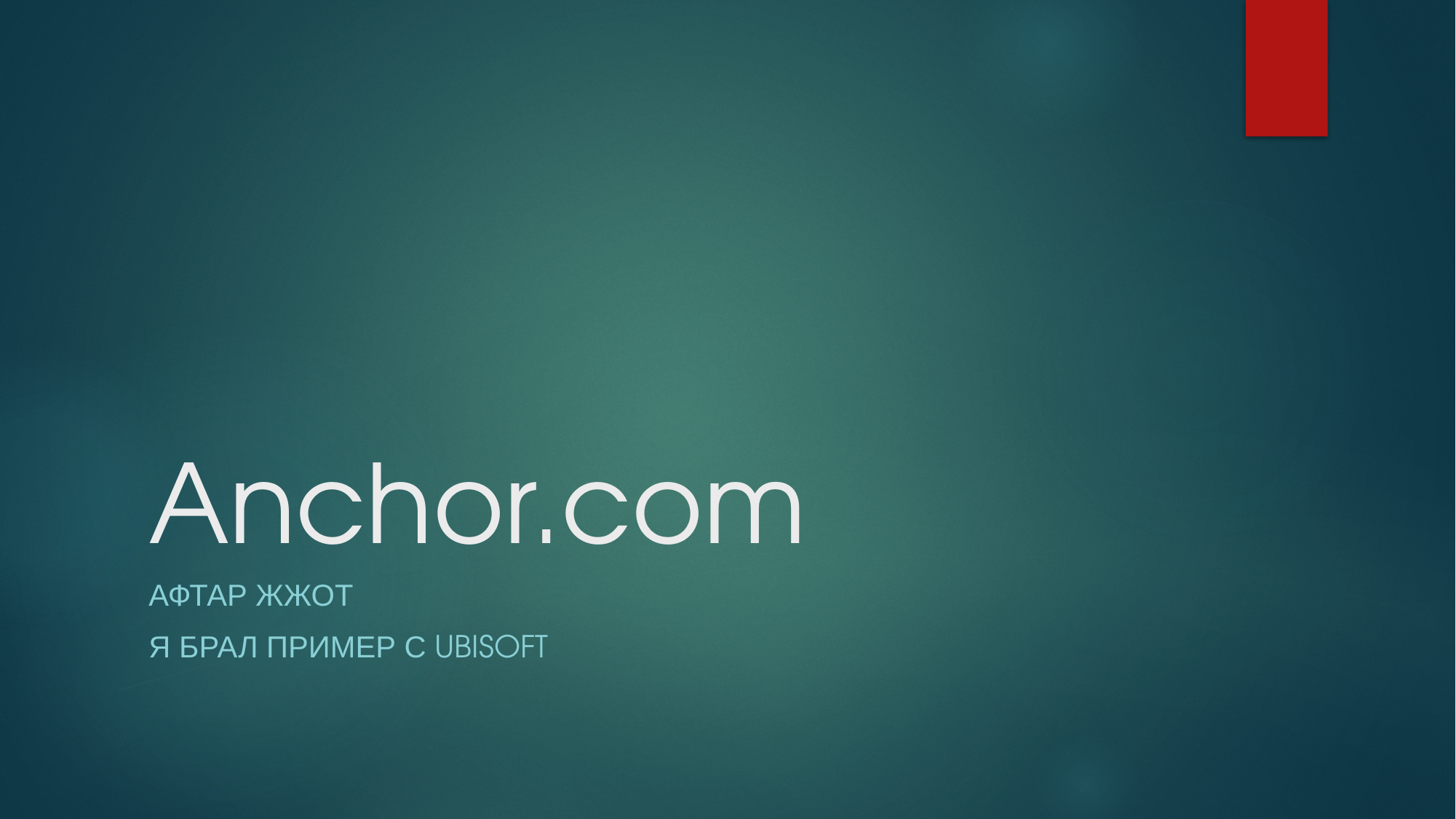

# Anchor.com
Афтар жжот
Я брал пример с Ubisoft